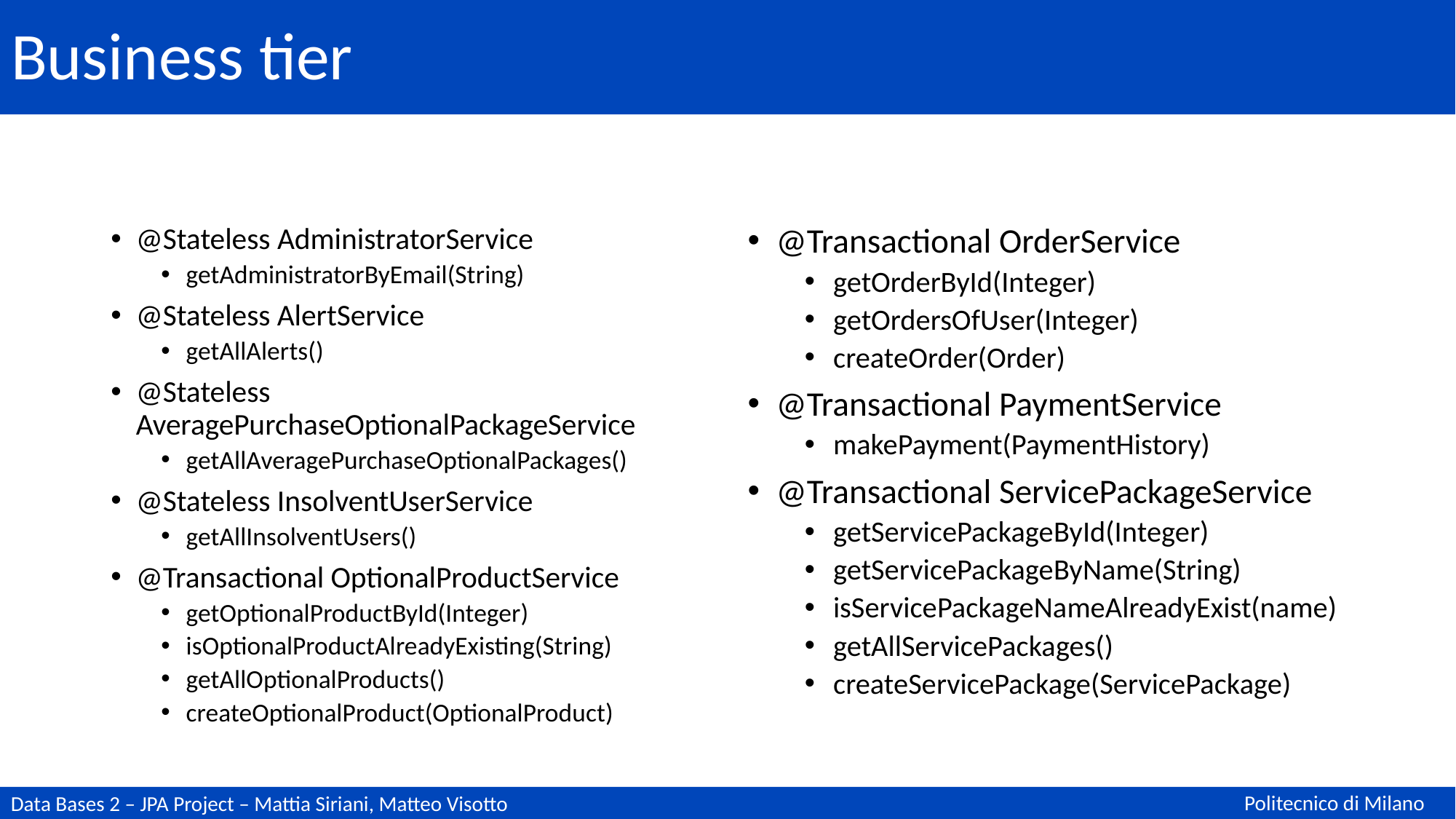

# Business tier
@Stateless AdministratorService
getAdministratorByEmail(String)
@Stateless AlertService
getAllAlerts()
@Stateless AveragePurchaseOptionalPackageService
getAllAveragePurchaseOptionalPackages()
@Stateless InsolventUserService
getAllInsolventUsers()
@Transactional OptionalProductService
getOptionalProductById(Integer)
isOptionalProductAlreadyExisting(String)
getAllOptionalProducts()
createOptionalProduct(OptionalProduct)

@Transactional OrderService
getOrderById(Integer)
getOrdersOfUser(Integer)
createOrder(Order)
@Transactional PaymentService
makePayment(PaymentHistory)
@Transactional ServicePackageService
getServicePackageById(Integer)
getServicePackageByName(String)
isServicePackageNameAlreadyExist(name)
getAllServicePackages()
createServicePackage(ServicePackage)